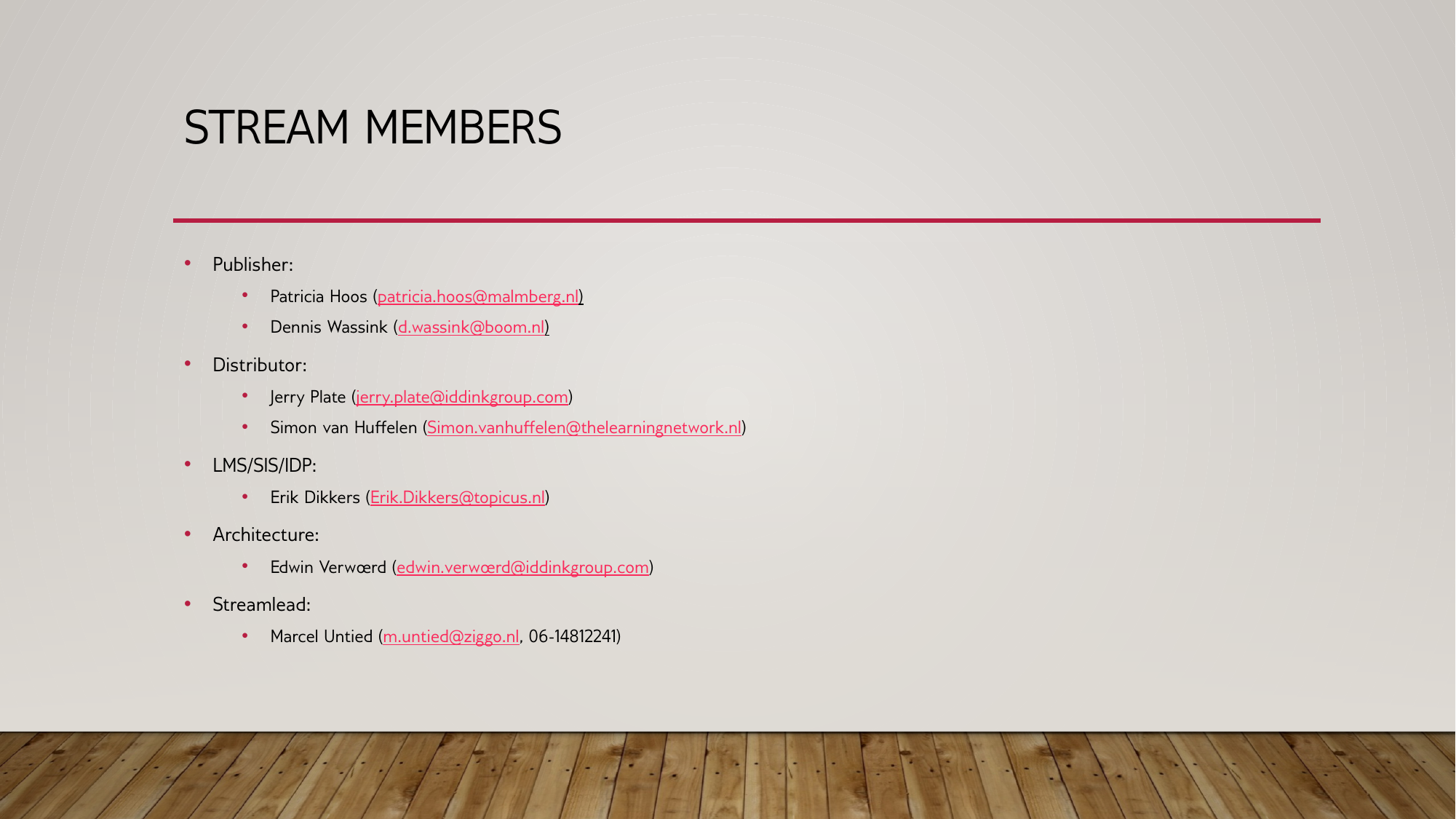

# Stream Members
Publisher:
Patricia Hoos (patricia.hoos@malmberg.nl)
Dennis Wassink (d.wassink@boom.nl)
Distributor:
Jerry Plate (jerry.plate@iddinkgroup.com)
Simon van Huffelen (Simon.vanhuffelen@thelearningnetwork.nl)
LMS/SIS/IDP:
Erik Dikkers (Erik.Dikkers@topicus.nl)
Architecture:
Edwin Verwoerd (edwin.verwoerd@iddinkgroup.com)
Streamlead:
Marcel Untied (m.untied@ziggo.nl, 06-14812241)